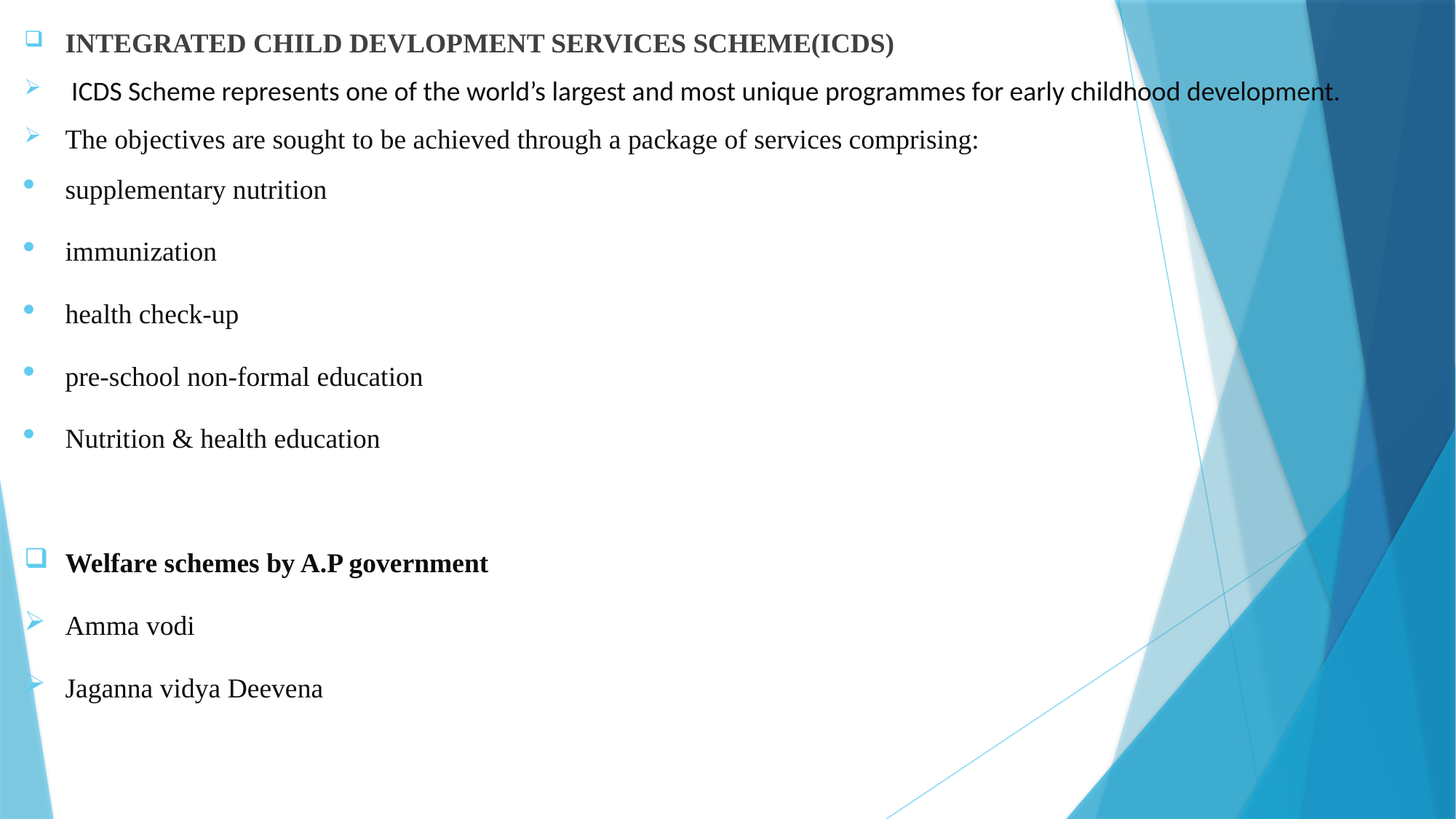

INTEGRATED CHILD DEVLOPMENT SERVICES SCHEME(ICDS)
 ICDS Scheme represents one of the world’s largest and most unique programmes for early childhood development.
The objectives are sought to be achieved through a package of services comprising:
supplementary nutrition
immunization
health check-up
pre-school non-formal education
Nutrition & health education

Welfare schemes by A.P government
Amma vodi
Jaganna vidya Deevena